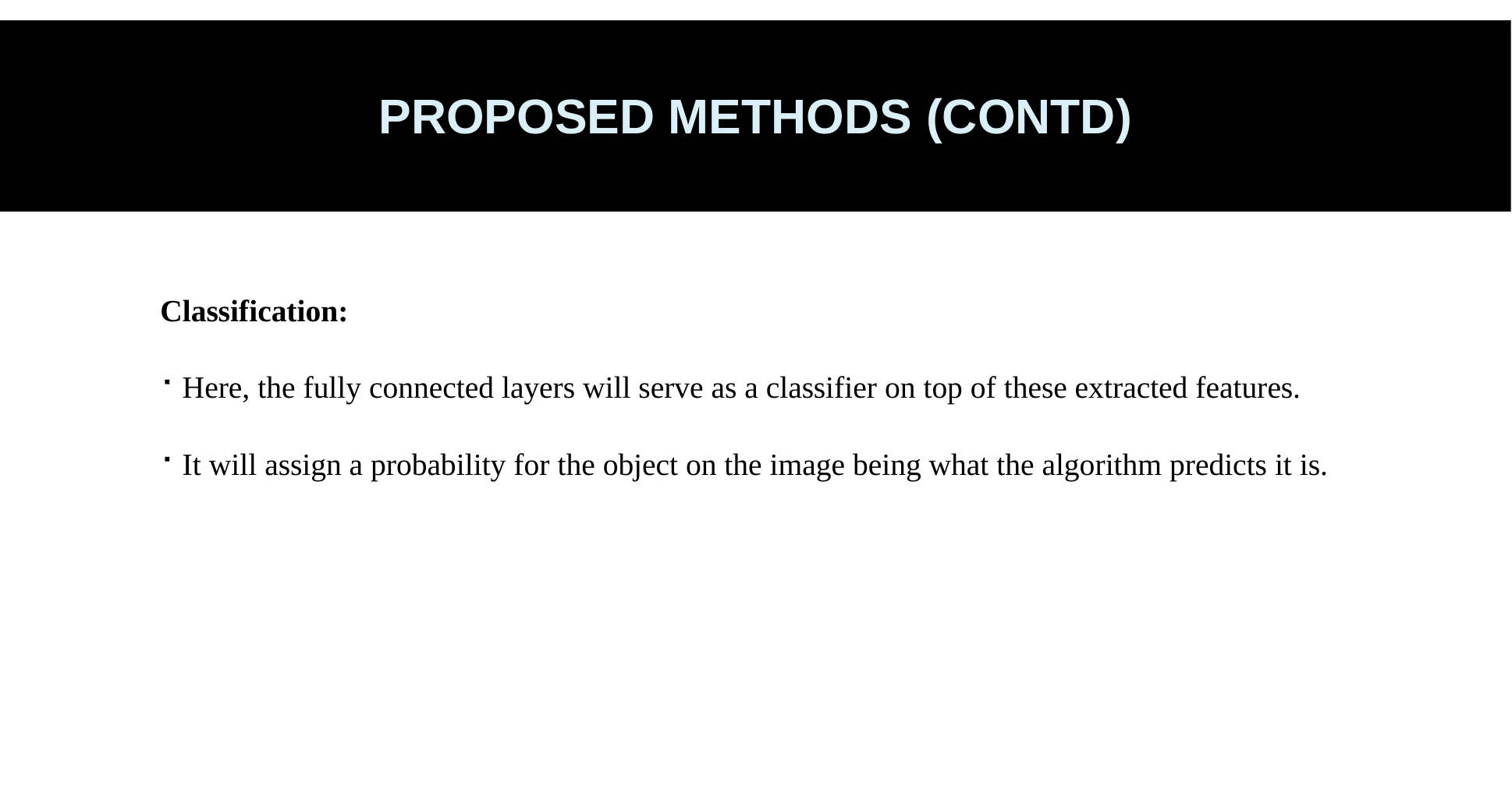

# PROPOSED METHODS (Contd)
Classification:
Here, the fully connected layers will serve as a classifier on top of these extracted features.
It will assign a probability for the object on the image being what the algorithm predicts it is.